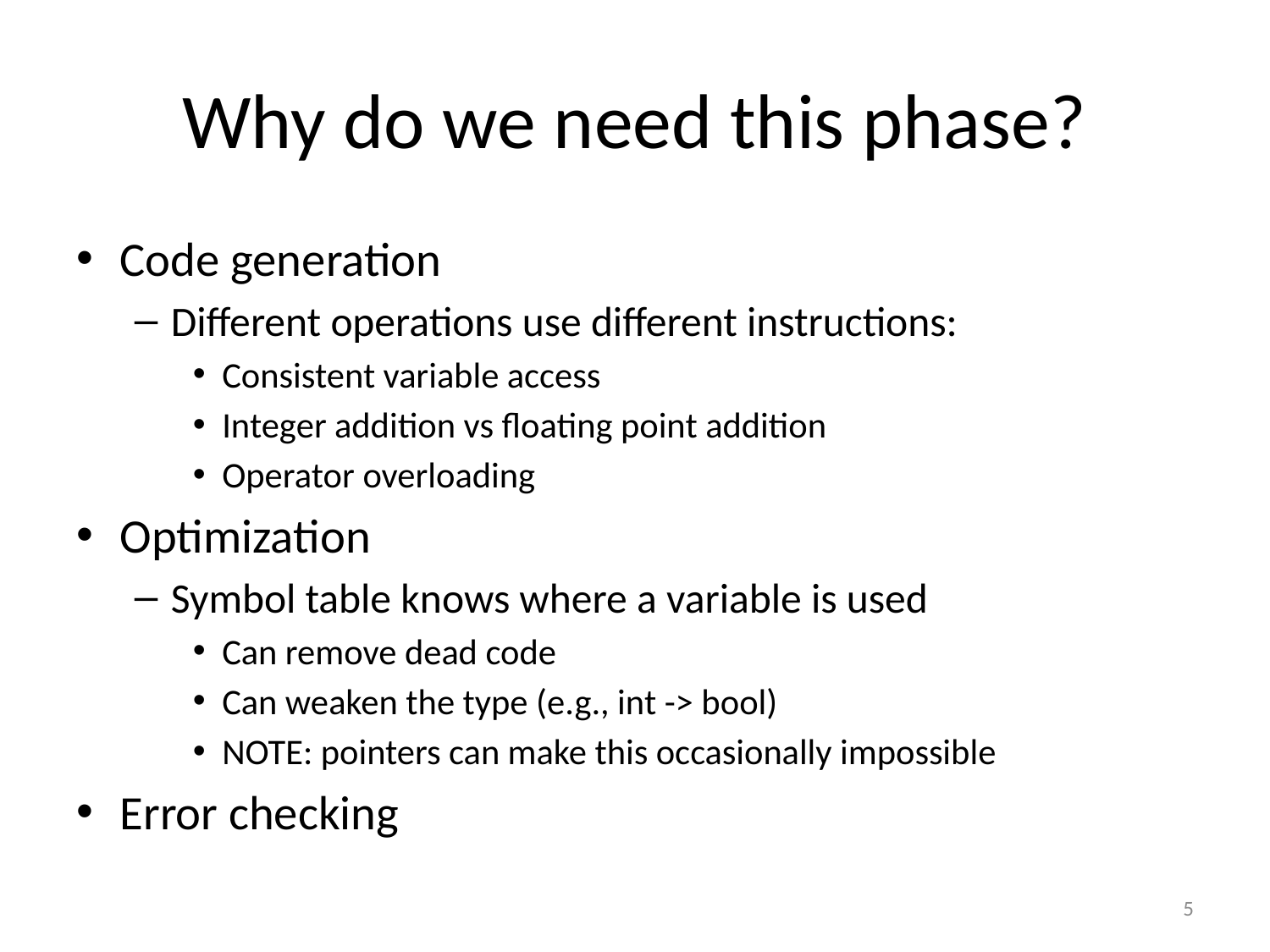

# Why do we need this phase?
Code generation
Different operations use different instructions:
Consistent variable access
Integer addition vs floating point addition
Operator overloading
Optimization
Symbol table knows where a variable is used
Can remove dead code
Can weaken the type (e.g., int -> bool)
NOTE: pointers can make this occasionally impossible
Error checking
5